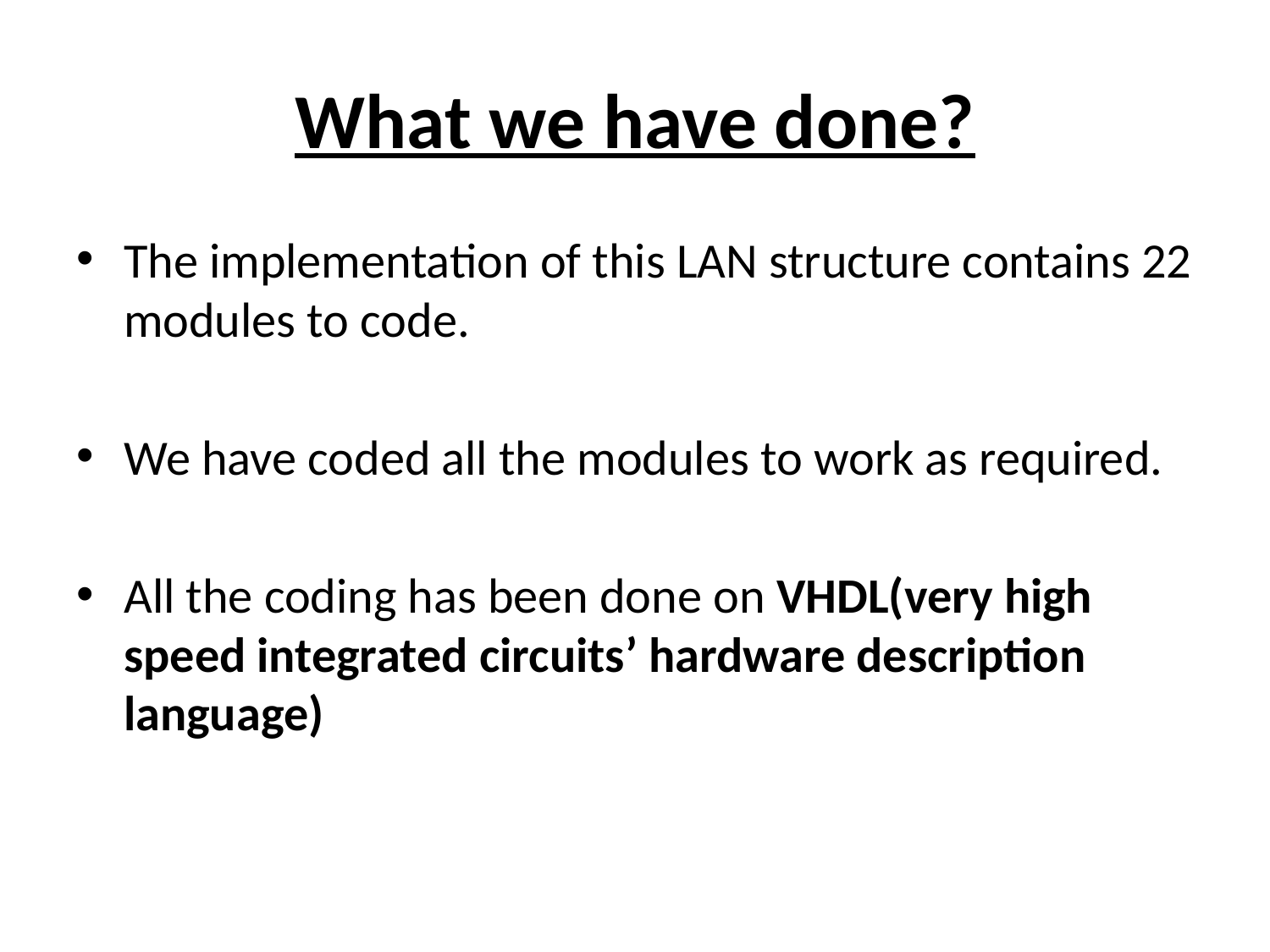

# What we have done?
The implementation of this LAN structure contains 22 modules to code.

We have coded all the modules to work as required.

All the coding has been done on VHDL(very high speed integrated circuits’ hardware description language)